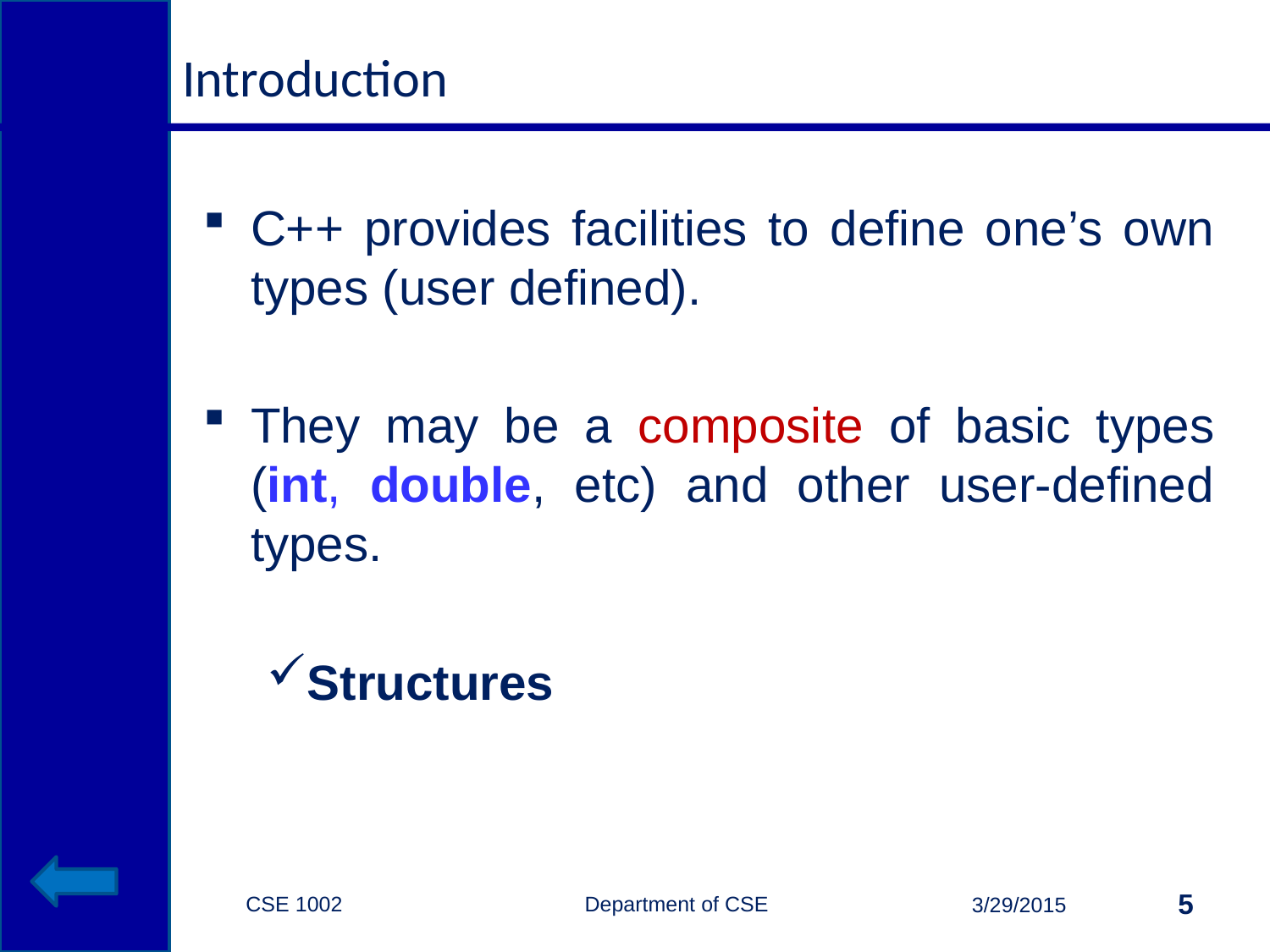

# Introduction
C++ provides facilities to define one’s own types (user defined).

They may be a composite of basic types (int, double, etc) and other user-defined types.

Structures

CSE 1002                                         Department of CSE
5
3/29/2015